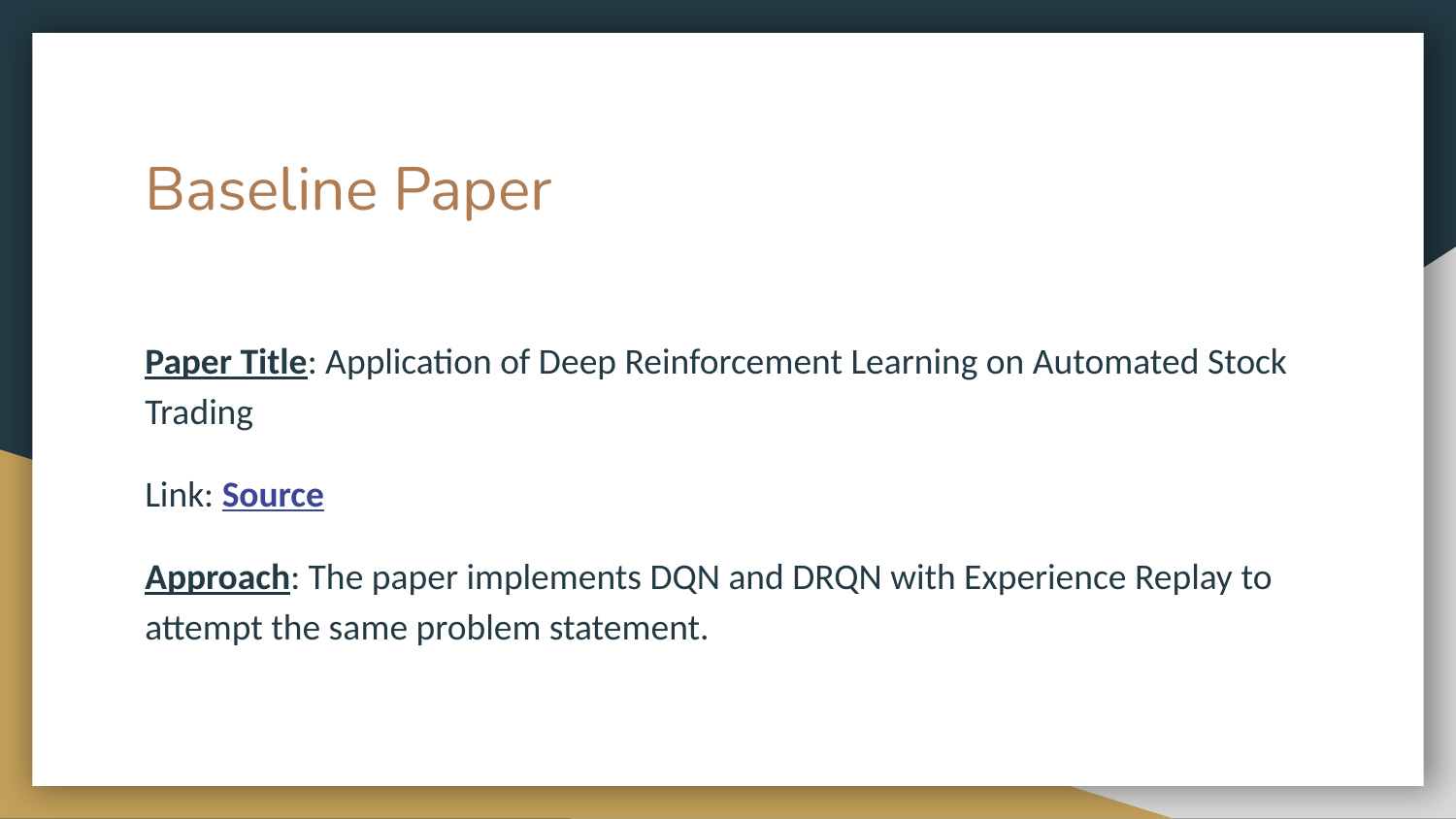

# Baseline Paper
Paper Title: Application of Deep Reinforcement Learning on Automated Stock Trading
Link: Source
Approach: The paper implements DQN and DRQN with Experience Replay to attempt the same problem statement.